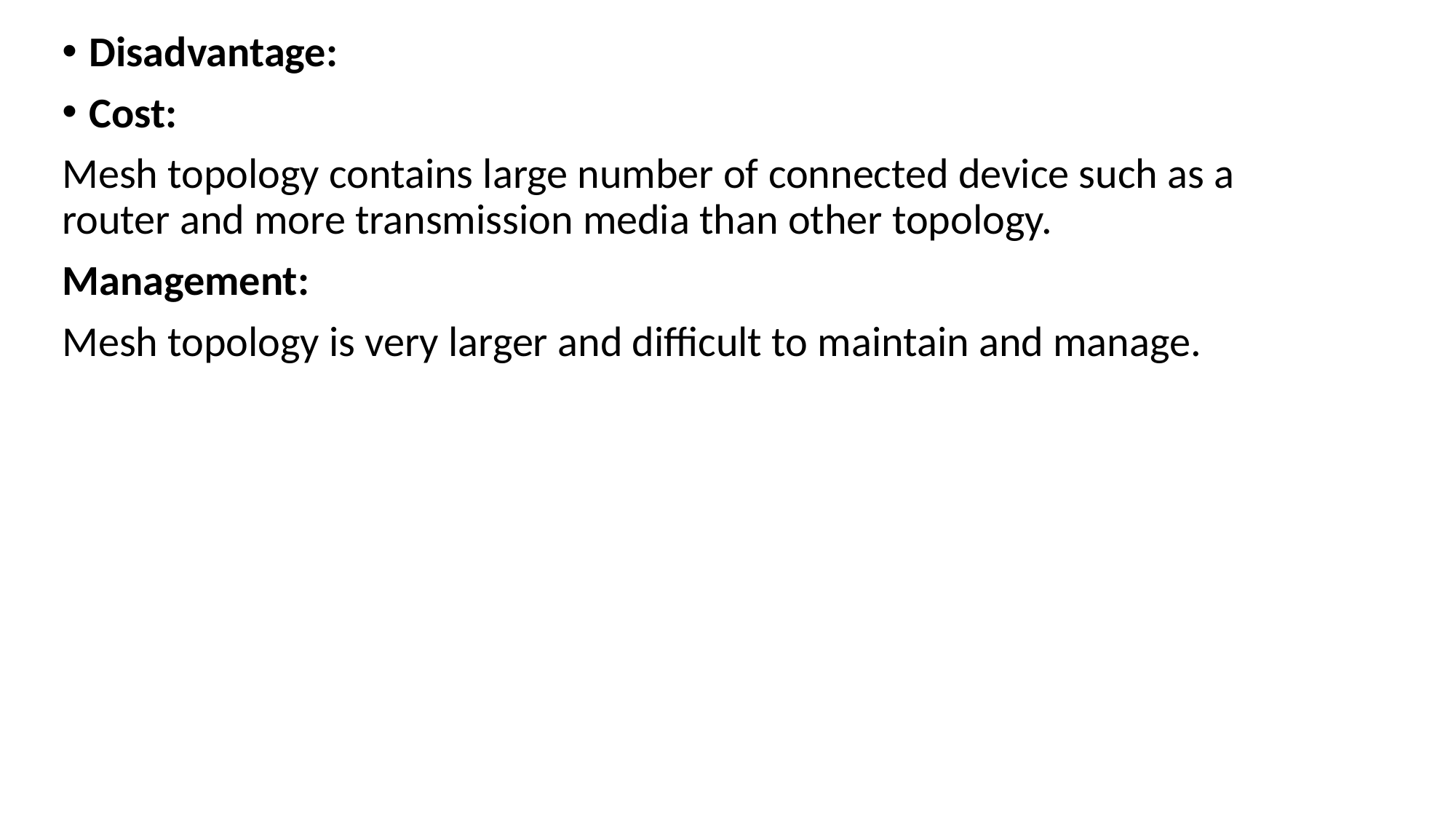

Disadvantage:
Cost:
Mesh topology contains large number of connected device such as a router and more transmission media than other topology.
Management:
Mesh topology is very larger and difficult to maintain and manage.